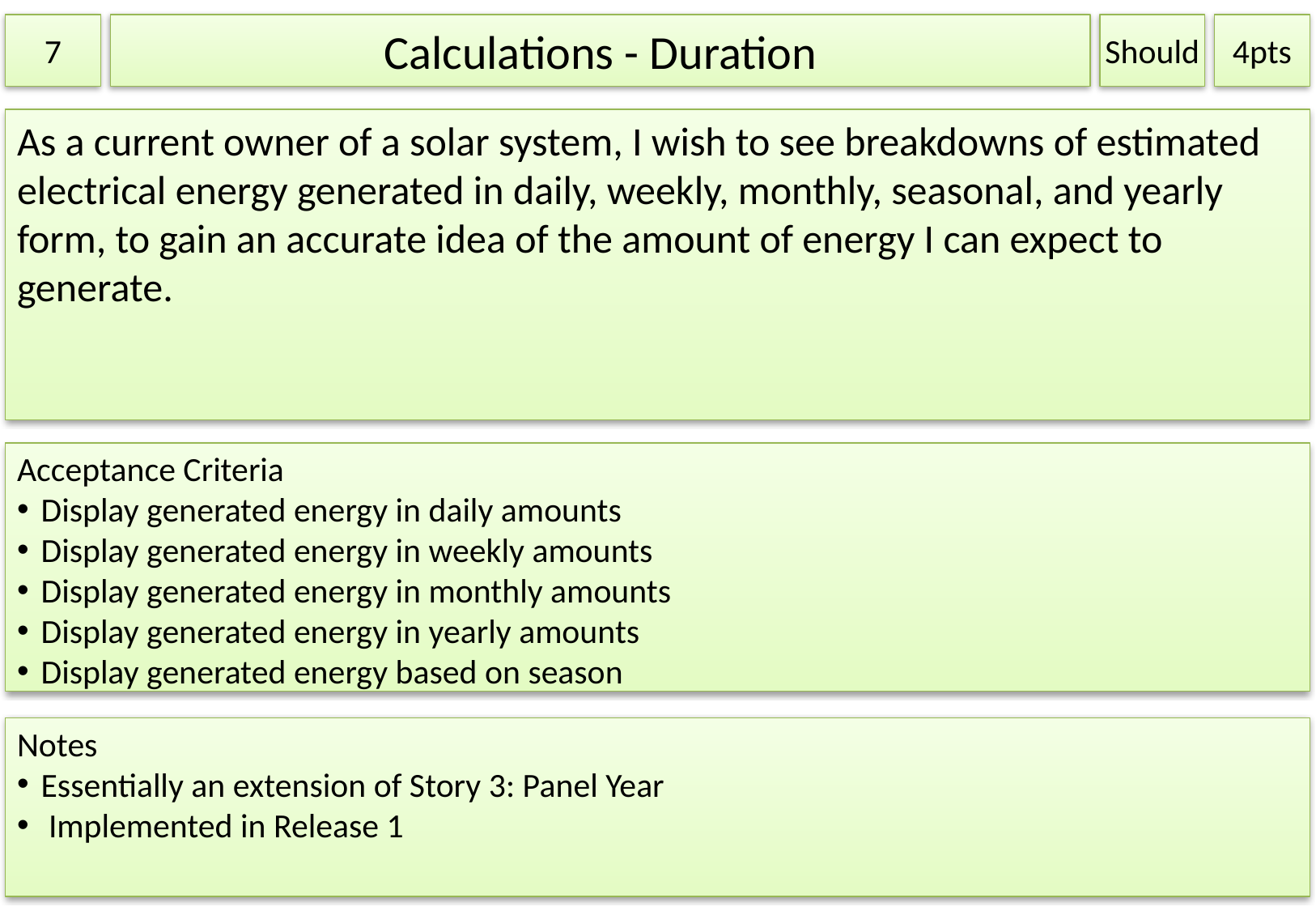

7
Calculations - Duration
Should
4pts
As a current owner of a solar system, I wish to see breakdowns of estimated electrical energy generated in daily, weekly, monthly, seasonal, and yearly form, to gain an accurate idea of the amount of energy I can expect to generate.
Acceptance Criteria
Display generated energy in daily amounts
Display generated energy in weekly amounts
Display generated energy in monthly amounts
Display generated energy in yearly amounts
Display generated energy based on season
Notes
Essentially an extension of Story 3: Panel Year
 Implemented in Release 1